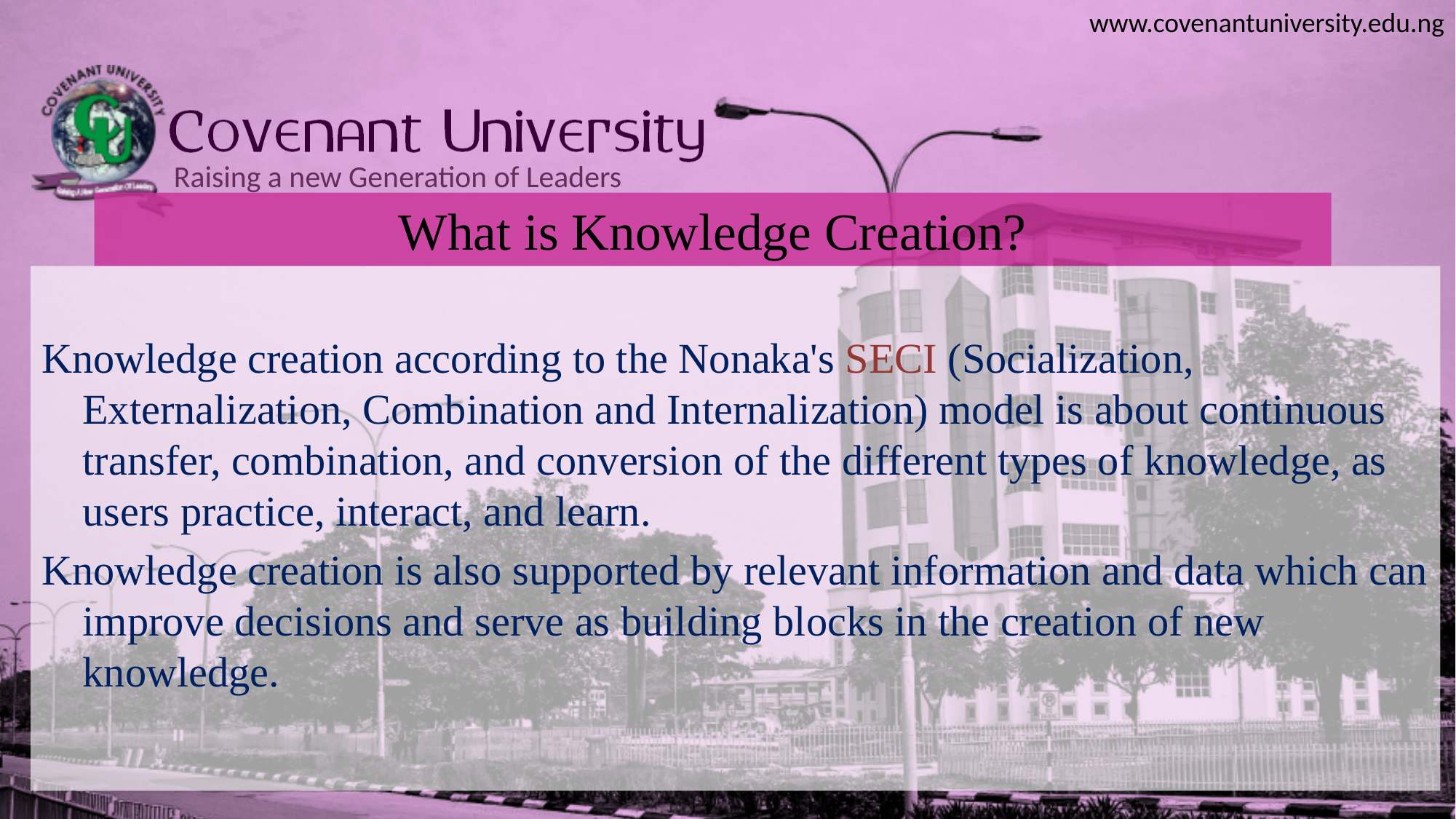

# What is Knowledge Creation?

Knowledge creation according to the Nonaka's SECI (Socialization, Externalization, Combination and Internalization) model is about continuous transfer, combination, and conversion of the different types of knowledge, as users practice, interact, and learn.
Knowledge creation is also supported by relevant information and data which can improve decisions and serve as building blocks in the creation of new knowledge.